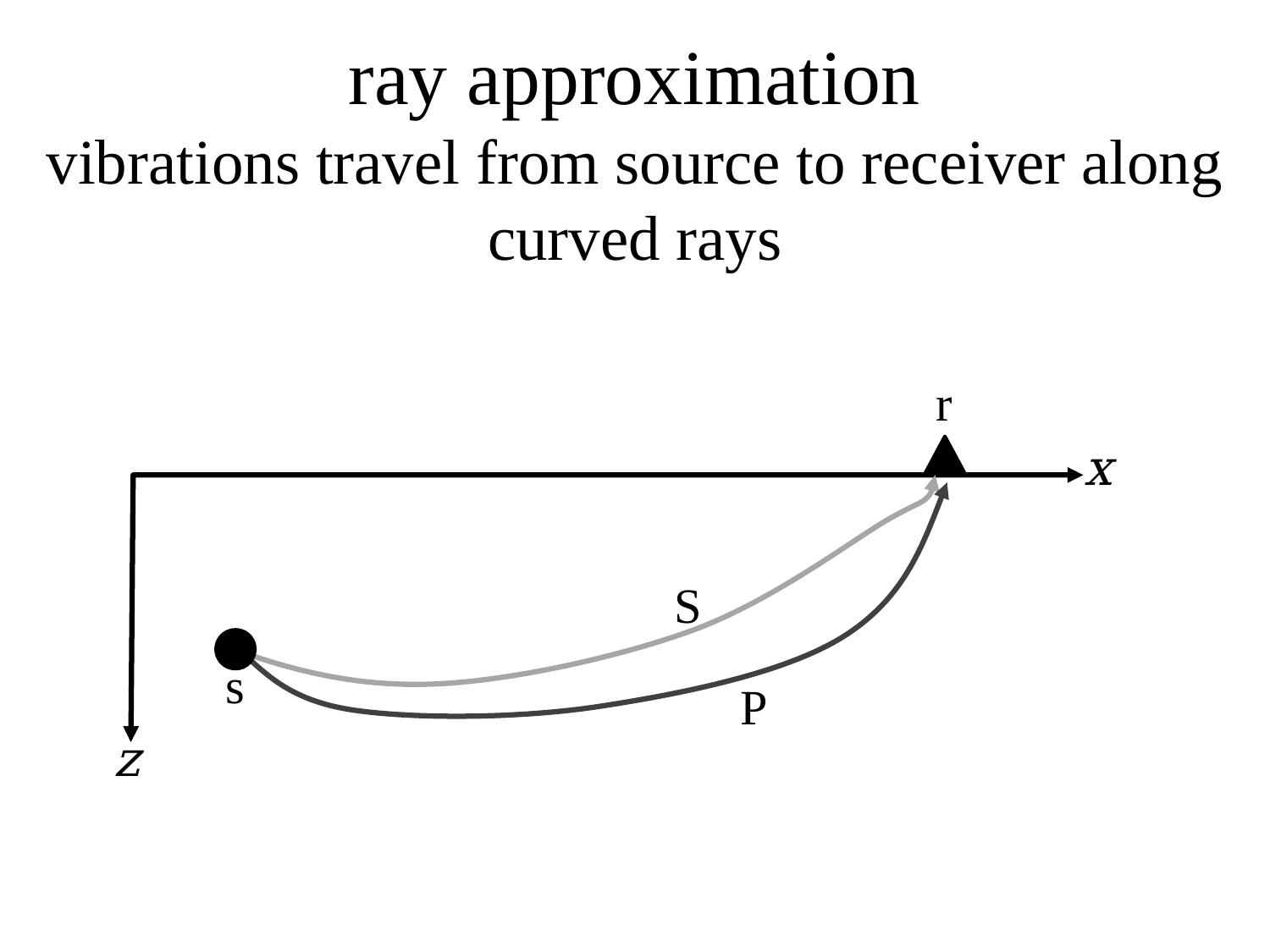

ray approximation
vibrations travel from source to receiver along curved rays
r
x

S

s
P
z